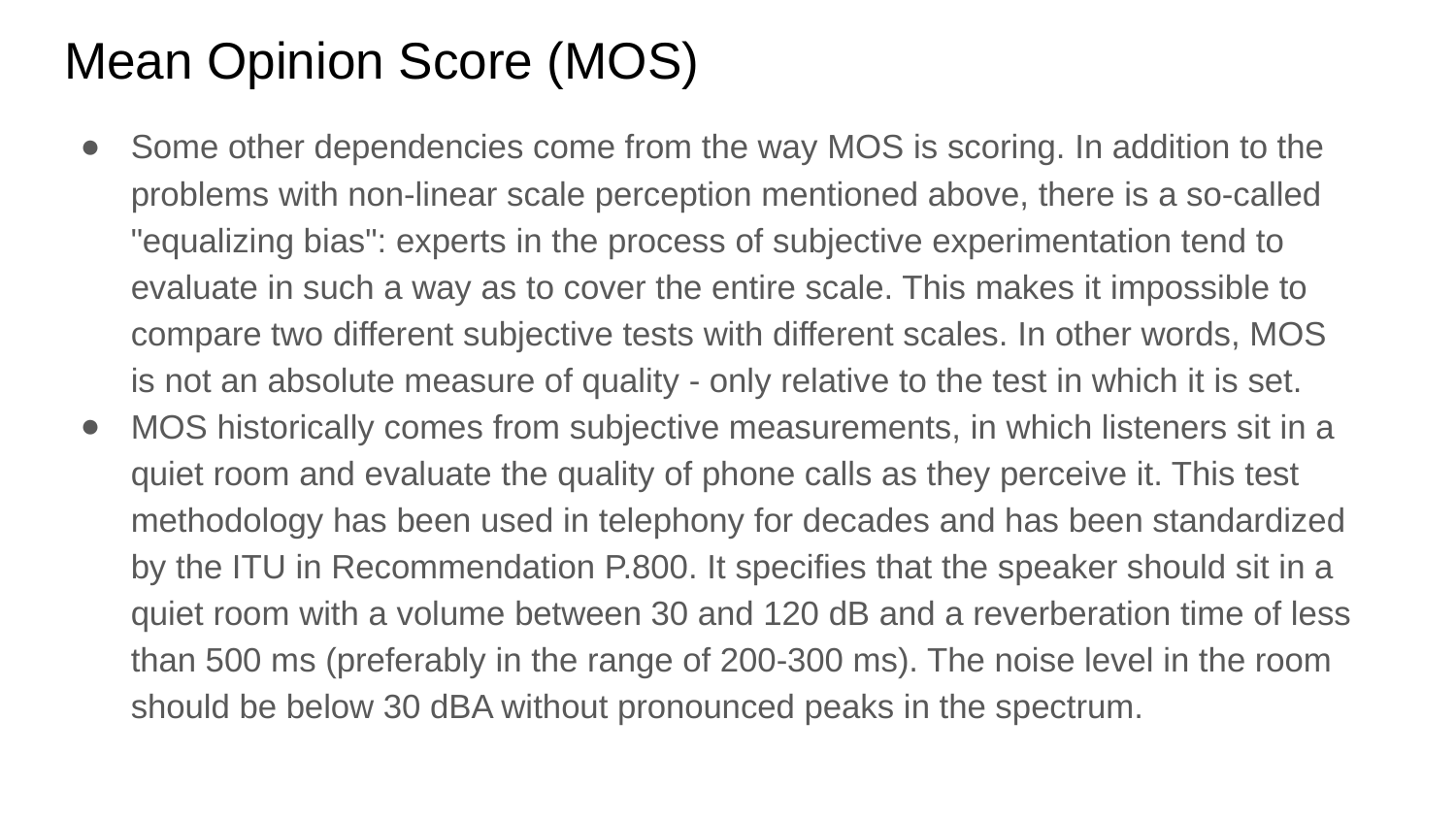

# Mean Opinion Score (MOS)
Some other dependencies come from the way MOS is scoring. In addition to the problems with non-linear scale perception mentioned above, there is a so-called "equalizing bias": experts in the process of subjective experimentation tend to evaluate in such a way as to cover the entire scale. This makes it impossible to compare two different subjective tests with different scales. In other words, MOS is not an absolute measure of quality - only relative to the test in which it is set.
MOS historically comes from subjective measurements, in which listeners sit in a quiet room and evaluate the quality of phone calls as they perceive it. This test methodology has been used in telephony for decades and has been standardized by the ITU in Recommendation P.800. It specifies that the speaker should sit in a quiet room with a volume between 30 and 120 dB and a reverberation time of less than 500 ms (preferably in the range of 200-300 ms). The noise level in the room should be below 30 dBA without pronounced peaks in the spectrum.